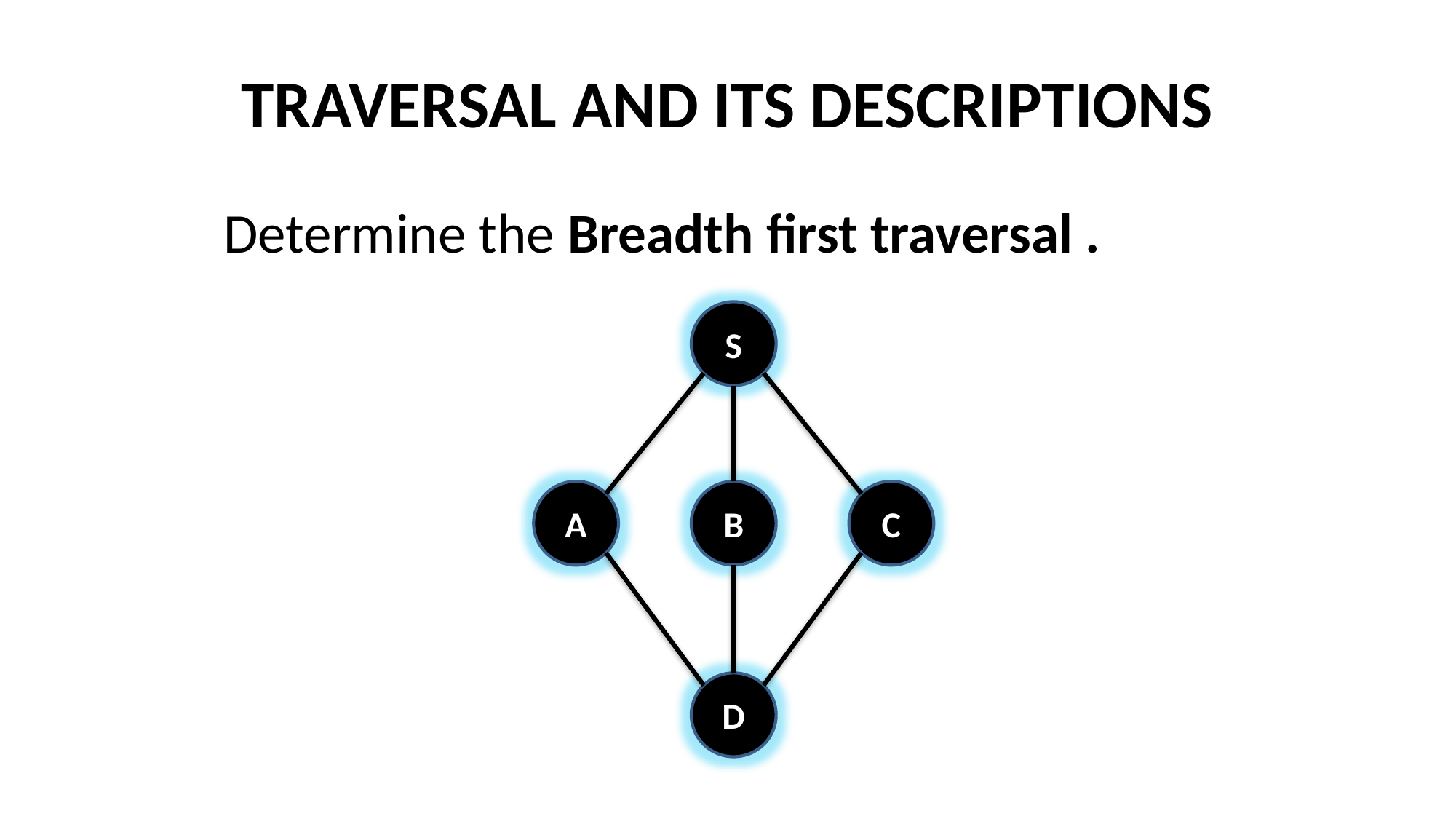

# TRAVERSAL AND ITS DESCRIPTIONS
           Determine the Breadth first traversal .

S
A
B
C
D